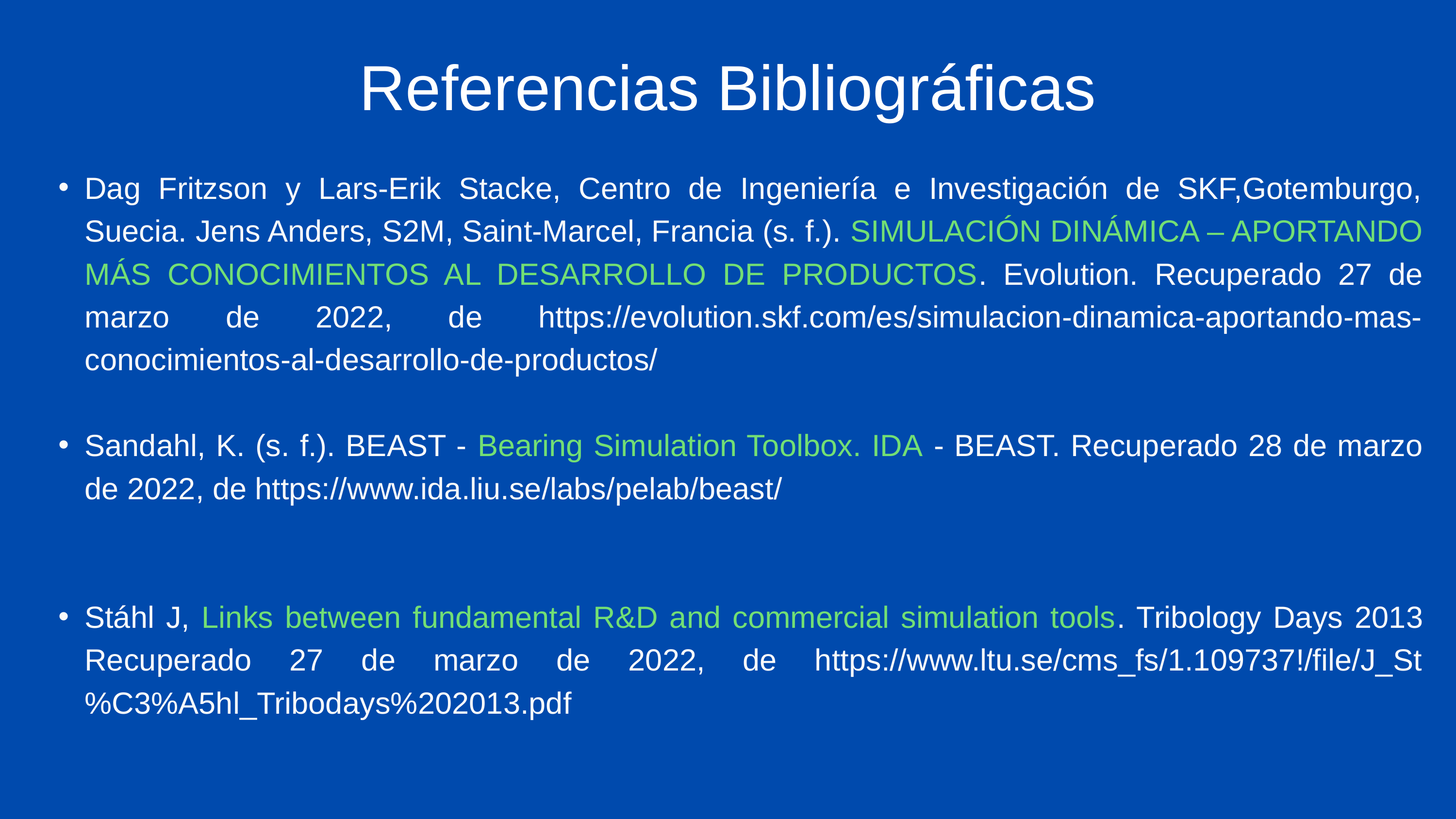

Referencias Bibliográficas
Dag Fritzson y Lars-Erik Stacke, Centro de Ingeniería e Investigación de SKF,Gotemburgo, Suecia. Jens Anders, S2M, Saint-Marcel, Francia (s. f.). SIMULACIÓN DINÁMICA – APORTANDO MÁS CONOCIMIENTOS AL DESARROLLO DE PRODUCTOS. Evolution. Recuperado 27 de marzo de 2022, de https://evolution.skf.com/es/simulacion-dinamica-aportando-mas-conocimientos-al-desarrollo-de-productos/

Sandahl, K. (s. f.). BEAST - Bearing Simulation Toolbox. IDA - BEAST. Recuperado 28 de marzo de 2022, de https://www.ida.liu.se/labs/pelab/beast/

Stáhl J, Links between fundamental R&D and commercial simulation tools. Tribology Days 2013 Recuperado 27 de marzo de 2022, de https://www.ltu.se/cms_fs/1.109737!/file/J_St%C3%A5hl_Tribodays%202013.pdf